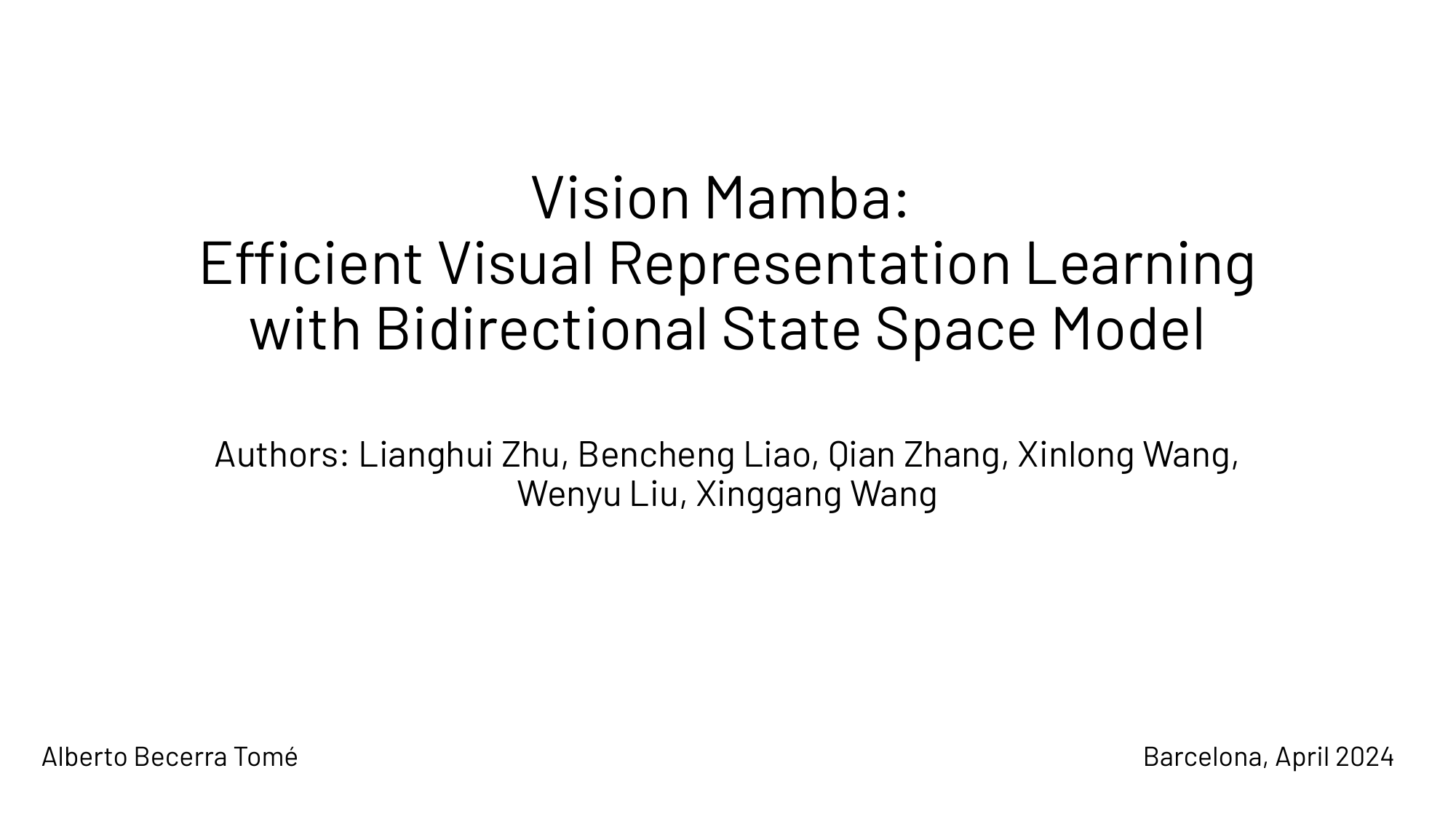

# Vision Mamba: Efficient Visual Representation Learning with Bidirectional State Space Model
Authors: Lianghui Zhu, Bencheng Liao, Qian Zhang, Xinlong Wang, Wenyu Liu, Xinggang Wang
Alberto Becerra Tomé
Barcelona, April 2024